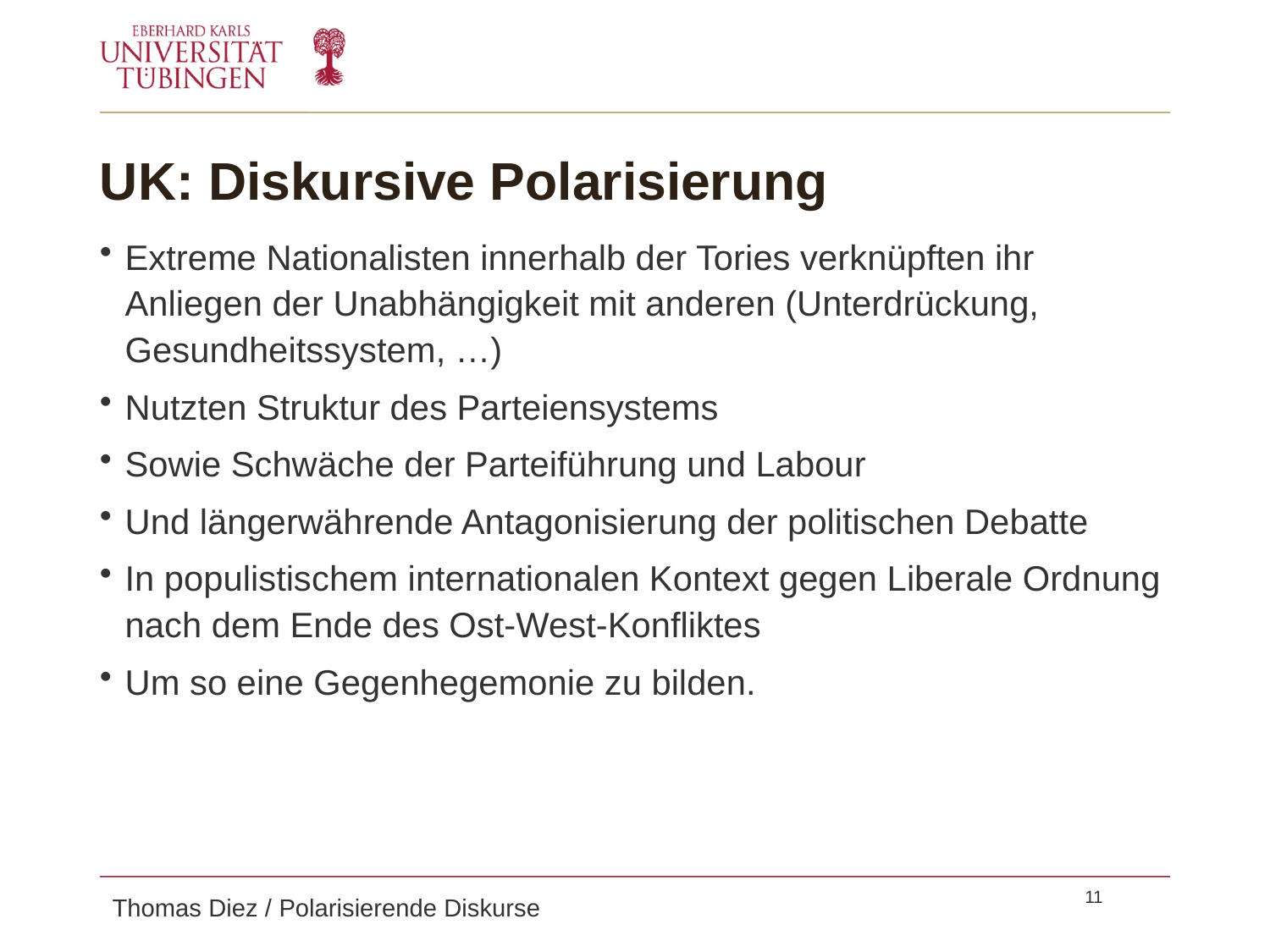

# UK: Diskursive Polarisierung
Extreme Nationalisten innerhalb der Tories verknüpften ihr Anliegen der Unabhängigkeit mit anderen (Unterdrückung, Gesundheitssystem, …)
Nutzten Struktur des Parteiensystems
Sowie Schwäche der Parteiführung und Labour
Und längerwährende Antagonisierung der politischen Debatte
In populistischem internationalen Kontext gegen Liberale Ordnung nach dem Ende des Ost-West-Konfliktes
Um so eine Gegenhegemonie zu bilden.

11